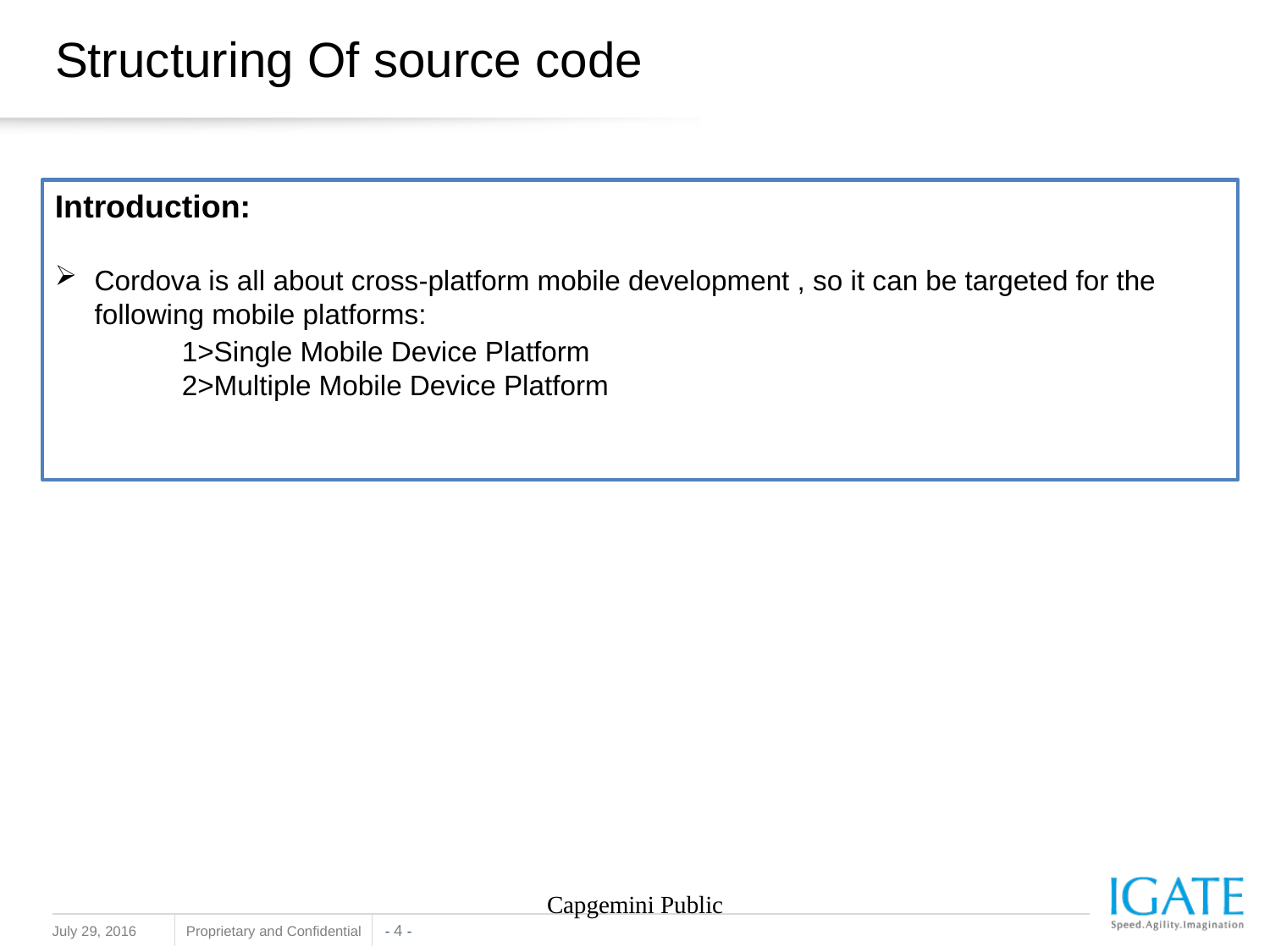

# Structuring Of source code
Introduction:

Cordova is all about cross-platform mobile development , so it can be targeted for the following mobile platforms:
	1>Single Mobile Device Platform
	2>Multiple Mobile Device Platform

Capgemini Public